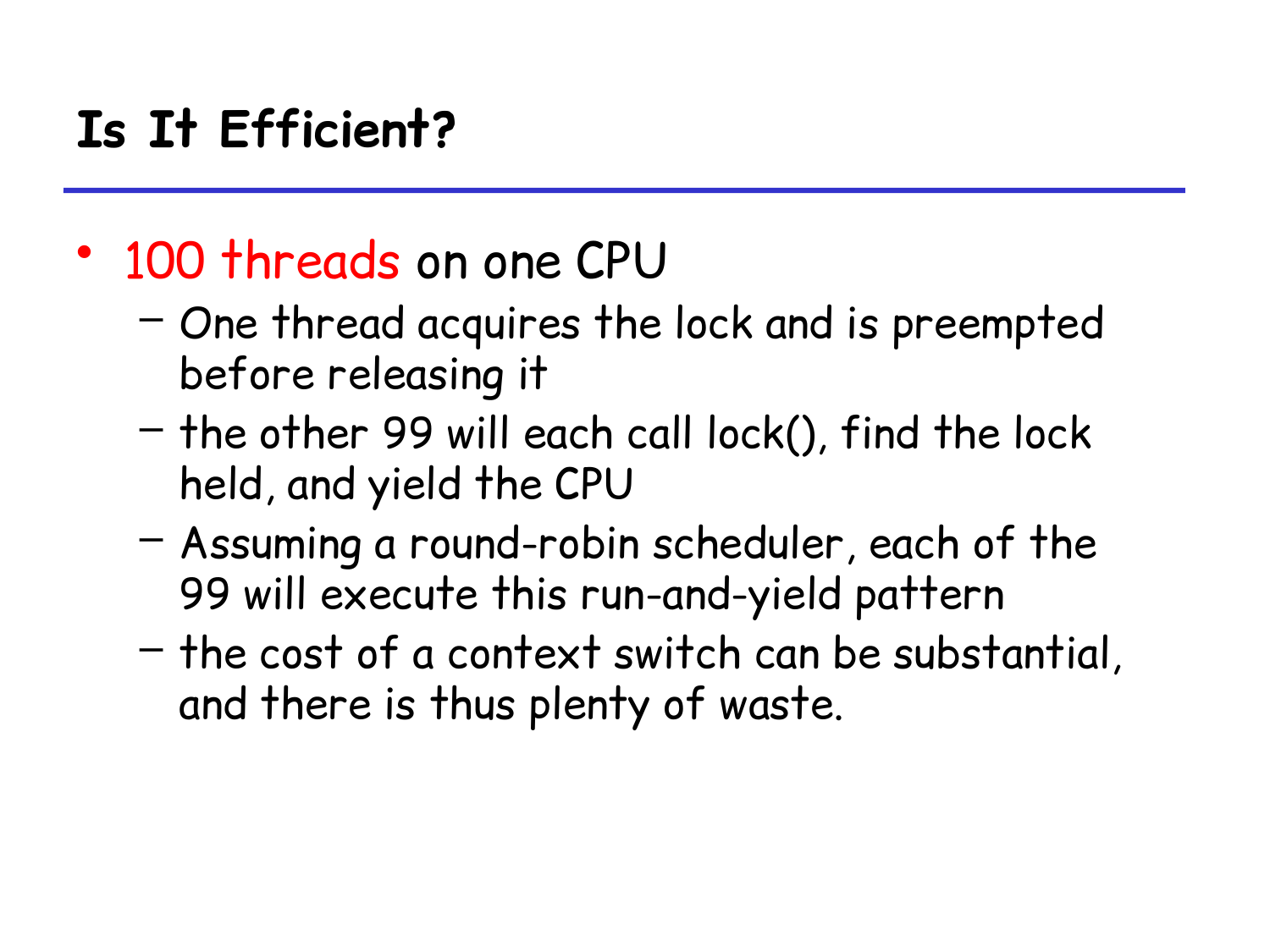

# Is It Efficient?
100 threads on one CPU
One thread acquires the lock and is preempted before releasing it
the other 99 will each call lock(), find the lock held, and yield the CPU
Assuming a round-robin scheduler, each of the 99 will execute this run-and-yield pattern
the cost of a context switch can be substantial, and there is thus plenty of waste.
28